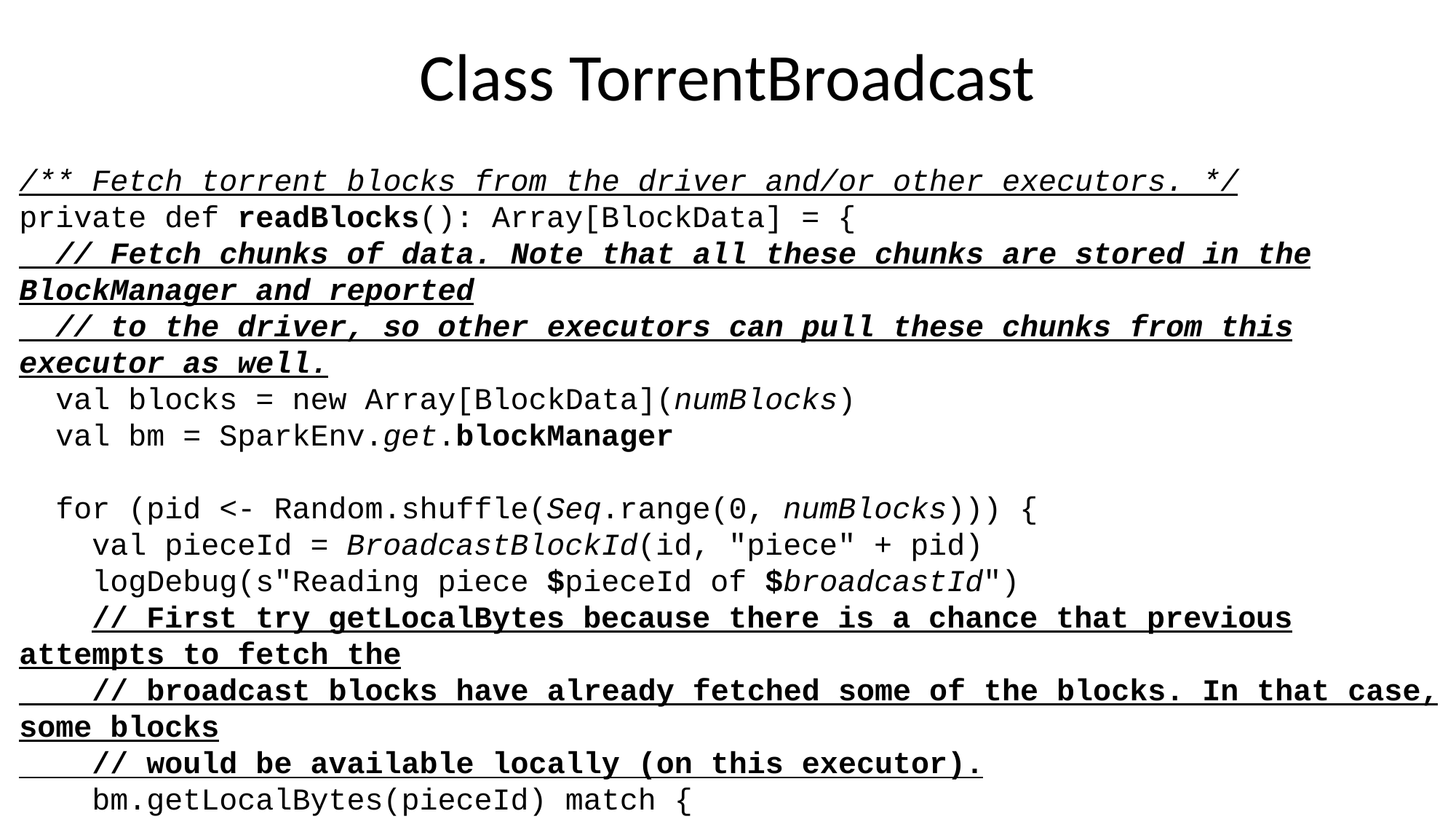

# Class TorrentBroadcast
/** Fetch torrent blocks from the driver and/or other executors. */
private def readBlocks(): Array[BlockData] = {
  // Fetch chunks of data. Note that all these chunks are stored in the BlockManager and reported
  // to the driver, so other executors can pull these chunks from this executor as well.
  val blocks = new Array[BlockData](numBlocks)
  val bm = SparkEnv.get.blockManager
  for (pid <- Random.shuffle(Seq.range(0, numBlocks))) {
    val pieceId = BroadcastBlockId(id, "piece" + pid)
    logDebug(s"Reading piece $pieceId of $broadcastId")
    // First try getLocalBytes because there is a chance that previous attempts to fetch the
    // broadcast blocks have already fetched some of the blocks. In that case, some blocks
    // would be available locally (on this executor).
    bm.getLocalBytes(pieceId) match {